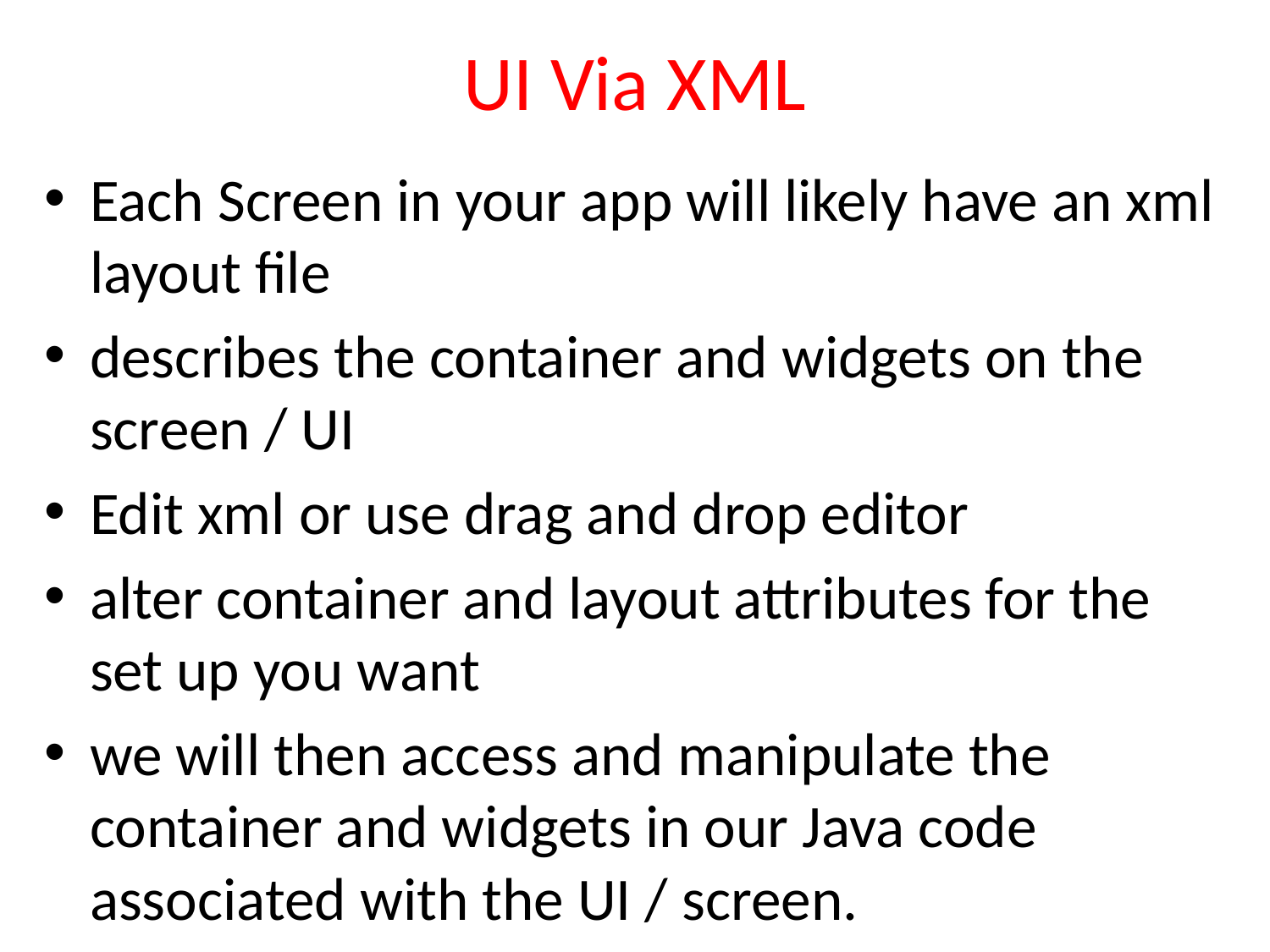

# UI Via XML
Each Screen in your app will likely have an xml layout file
describes the container and widgets on the screen / UI
Edit xml or use drag and drop editor
alter container and layout attributes for the set up you want
we will then access and manipulate the container and widgets in our Java code associated with the UI / screen.